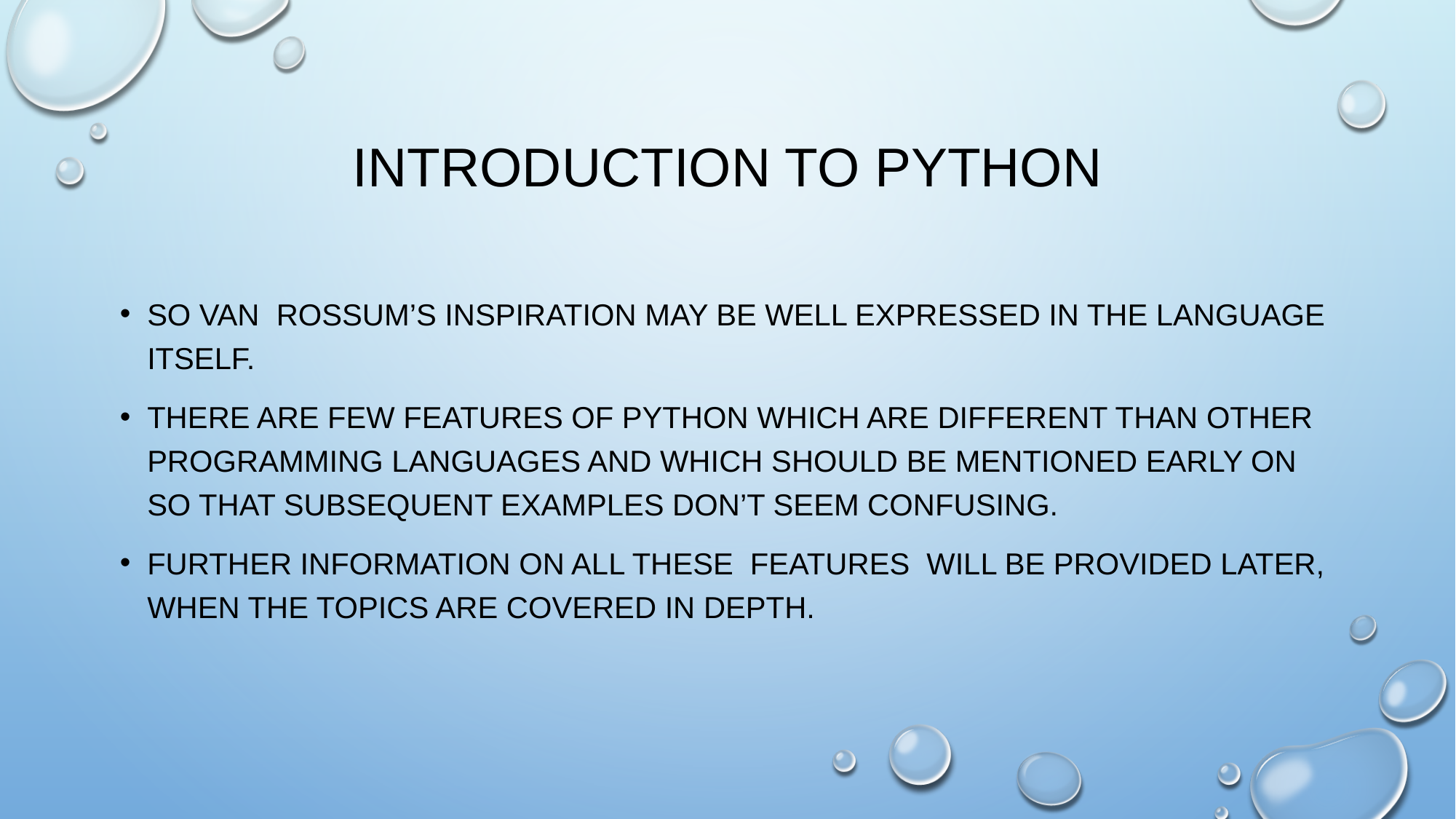

# Introduction to python
So van  Rossum’s inspiration may be well expressed in the language itself.
There are few features of python which are different than other programming languages and which should be mentioned early on so that subsequent examples don’t seem confusing.
Further information on all these  features  will be provided later, when the topics are covered in depth.